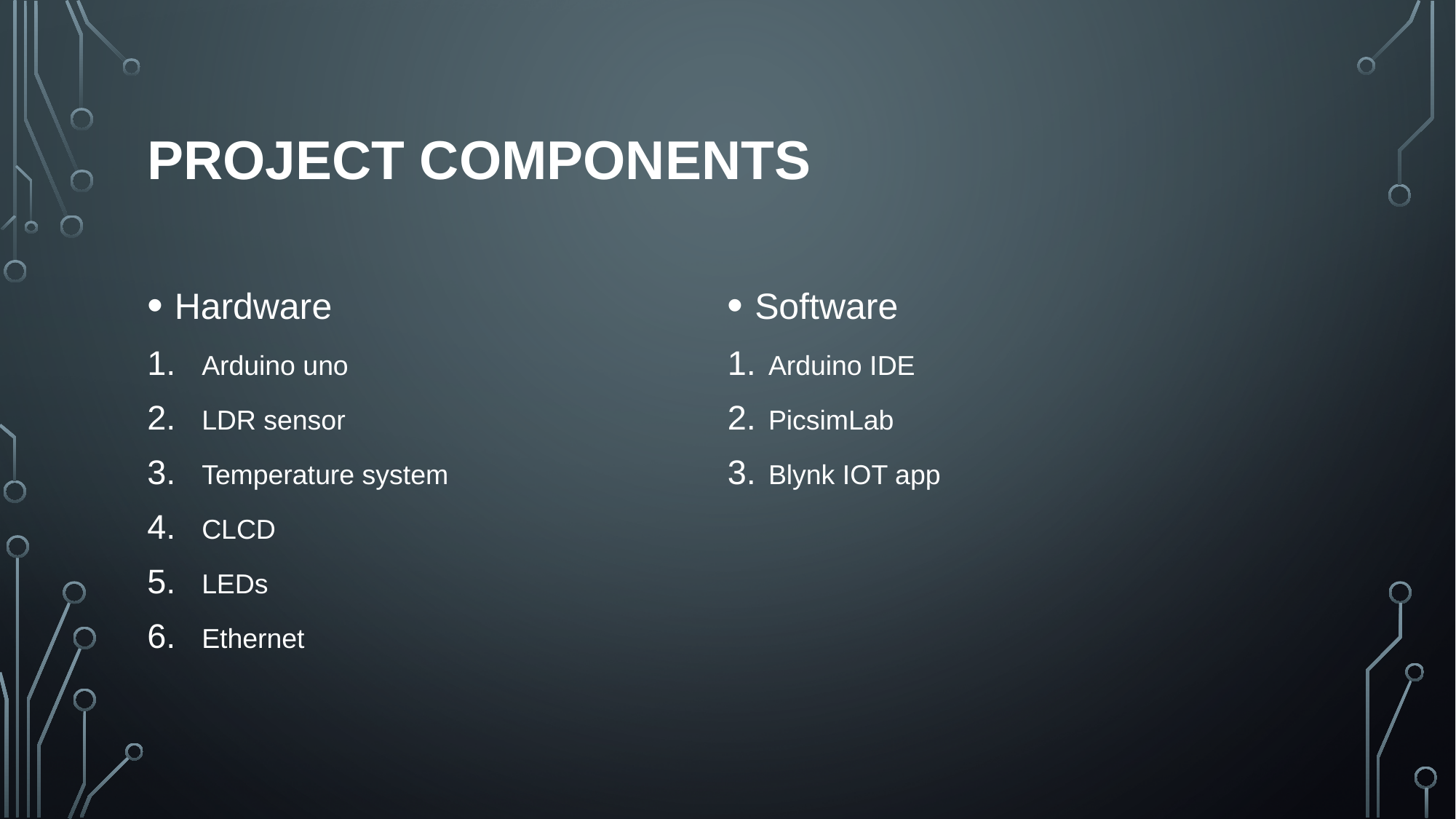

# Project Components
Hardware
Arduino uno
LDR sensor
Temperature system
CLCD
LEDs
Ethernet
Software
Arduino IDE
PicsimLab
Blynk IOT app